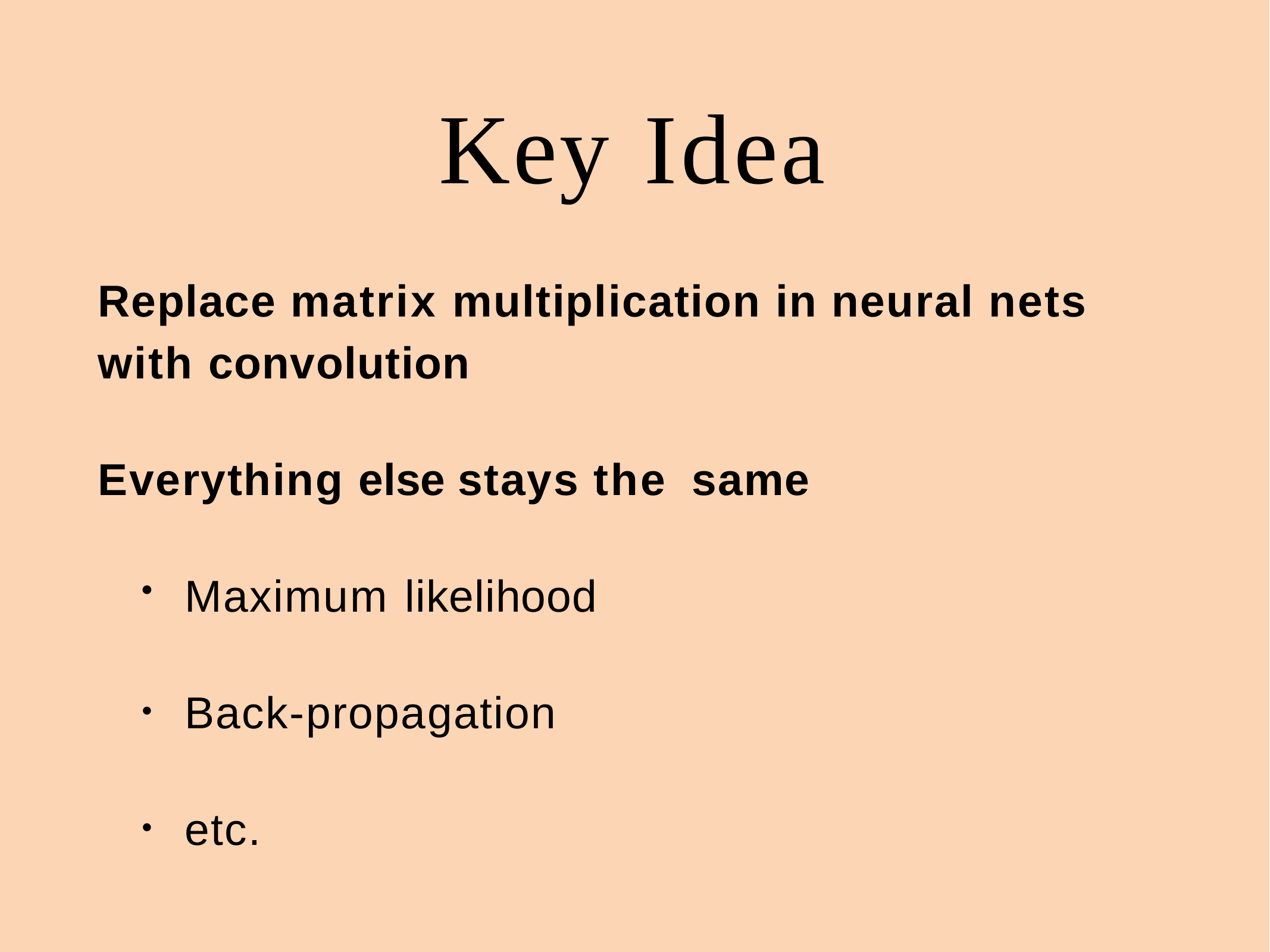

# Key Idea
Replace matrix multiplication in neural nets with convolution

Everything else stays the same

Maximum likelihood

Back-propagation

etc.